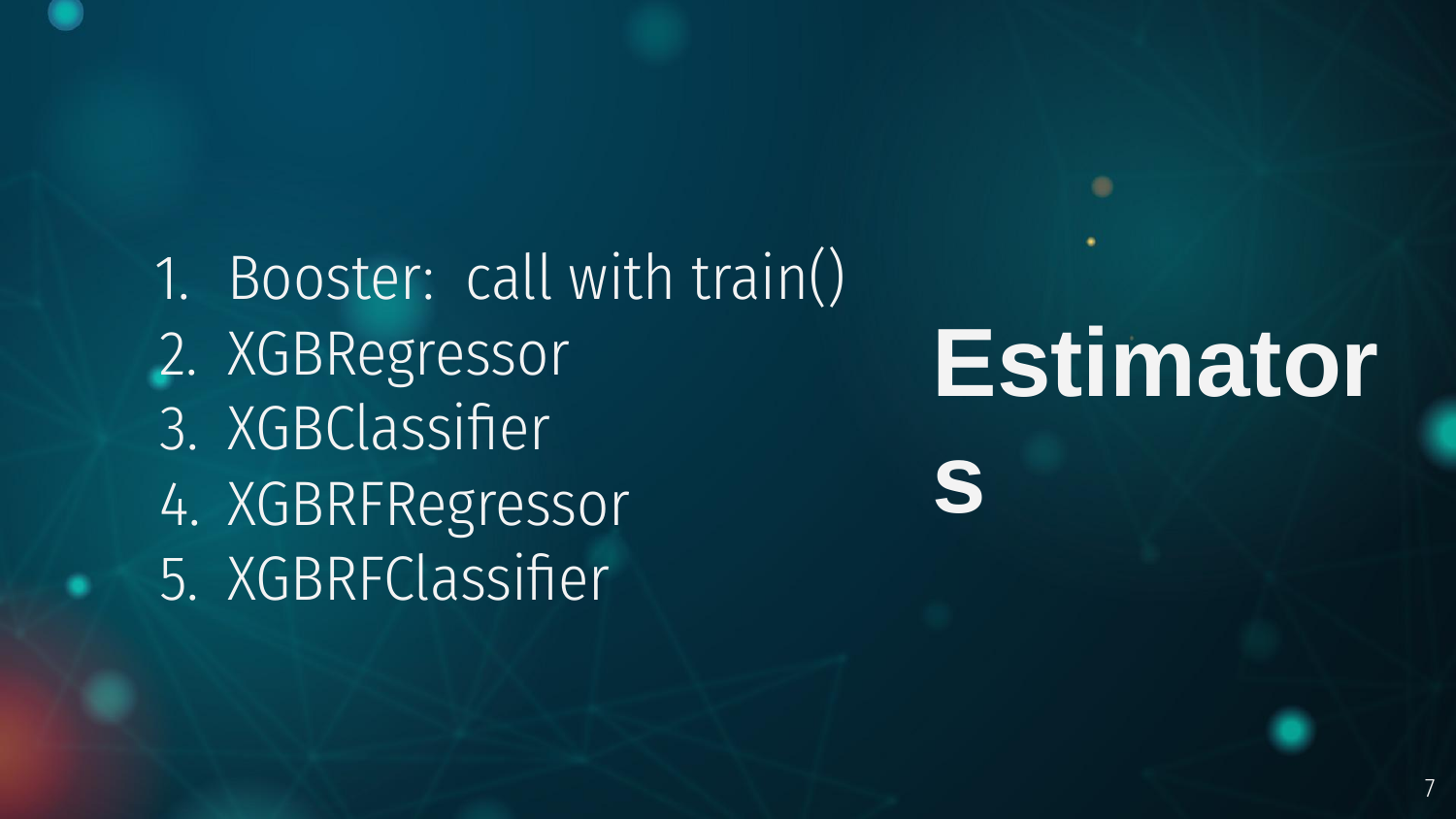

Booster:  call with train()
XGBRegressor
XGBClassifier
XGBRFRegressor
XGBRFClassifier
# Estimators
7